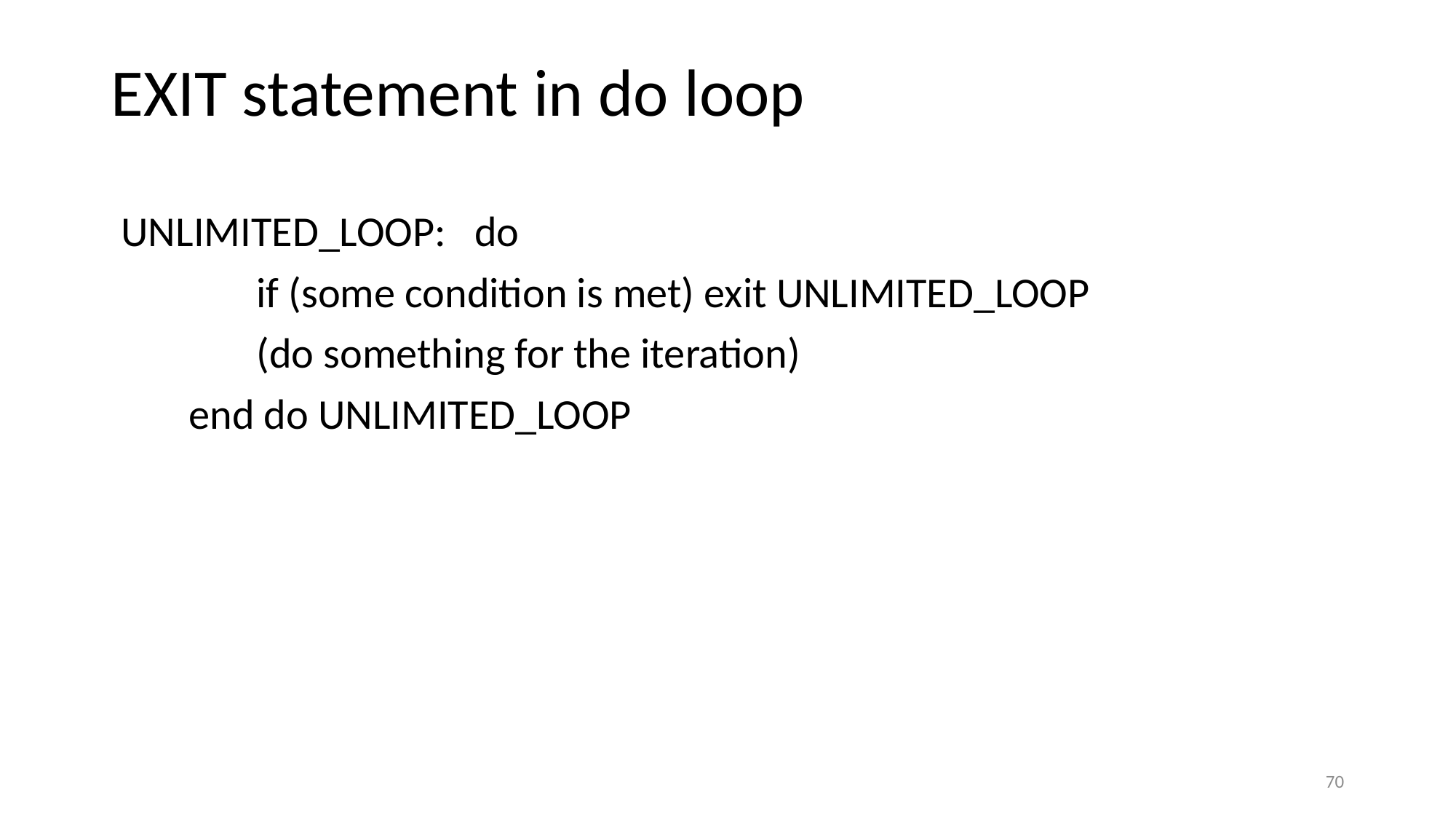

# EXIT statement in do loop
UNLIMITED_LOOP:   do
              if (some condition is met) exit UNLIMITED_LOOP
              (do something for the iteration)
       end do UNLIMITED_LOOP
70